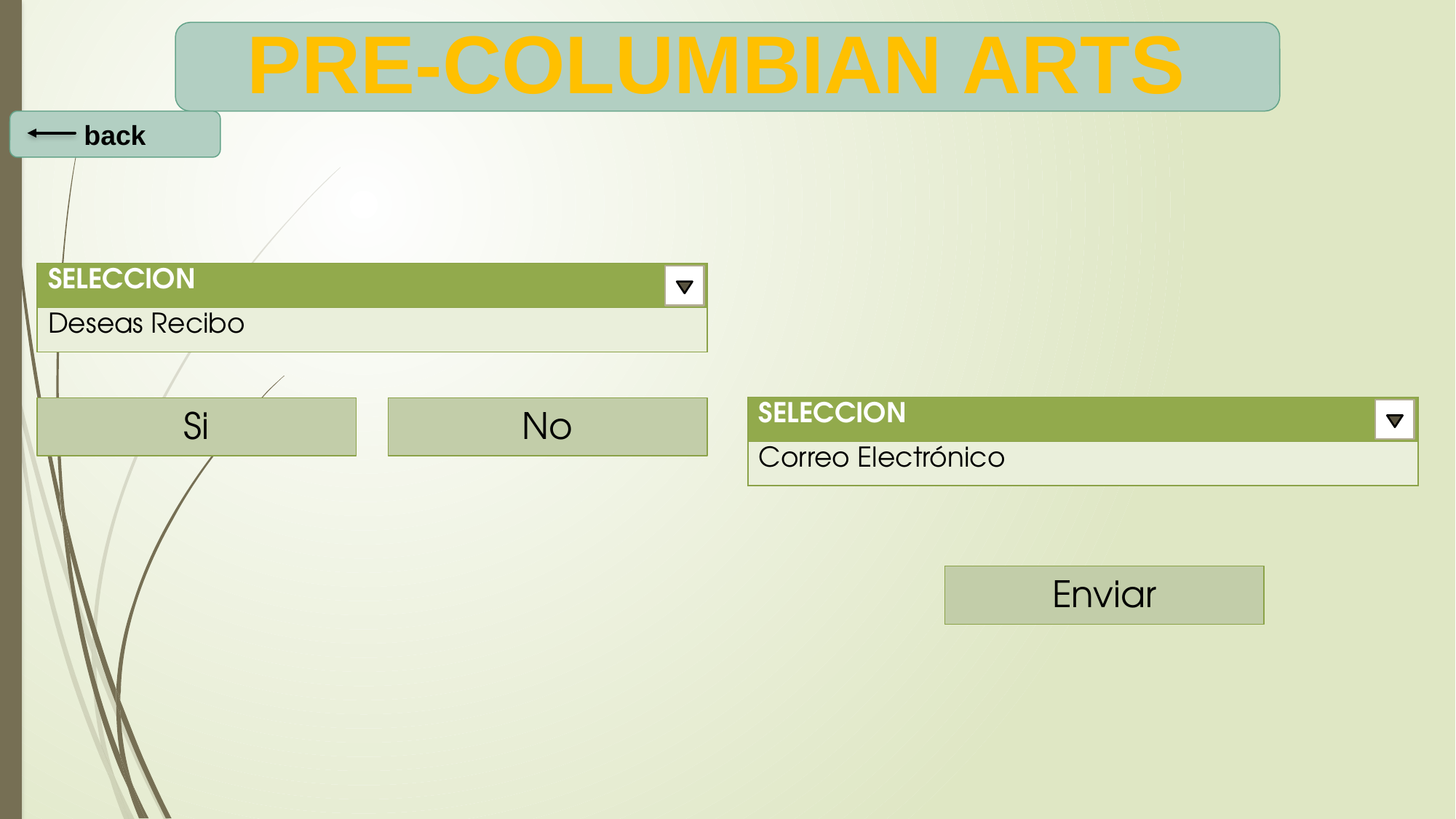

pre-columbian arts
back
| SELECCION |
| --- |
| Deseas Recibo |

| SELECCION |
| --- |
| Correo Electrónico |
Si
No

Enviar